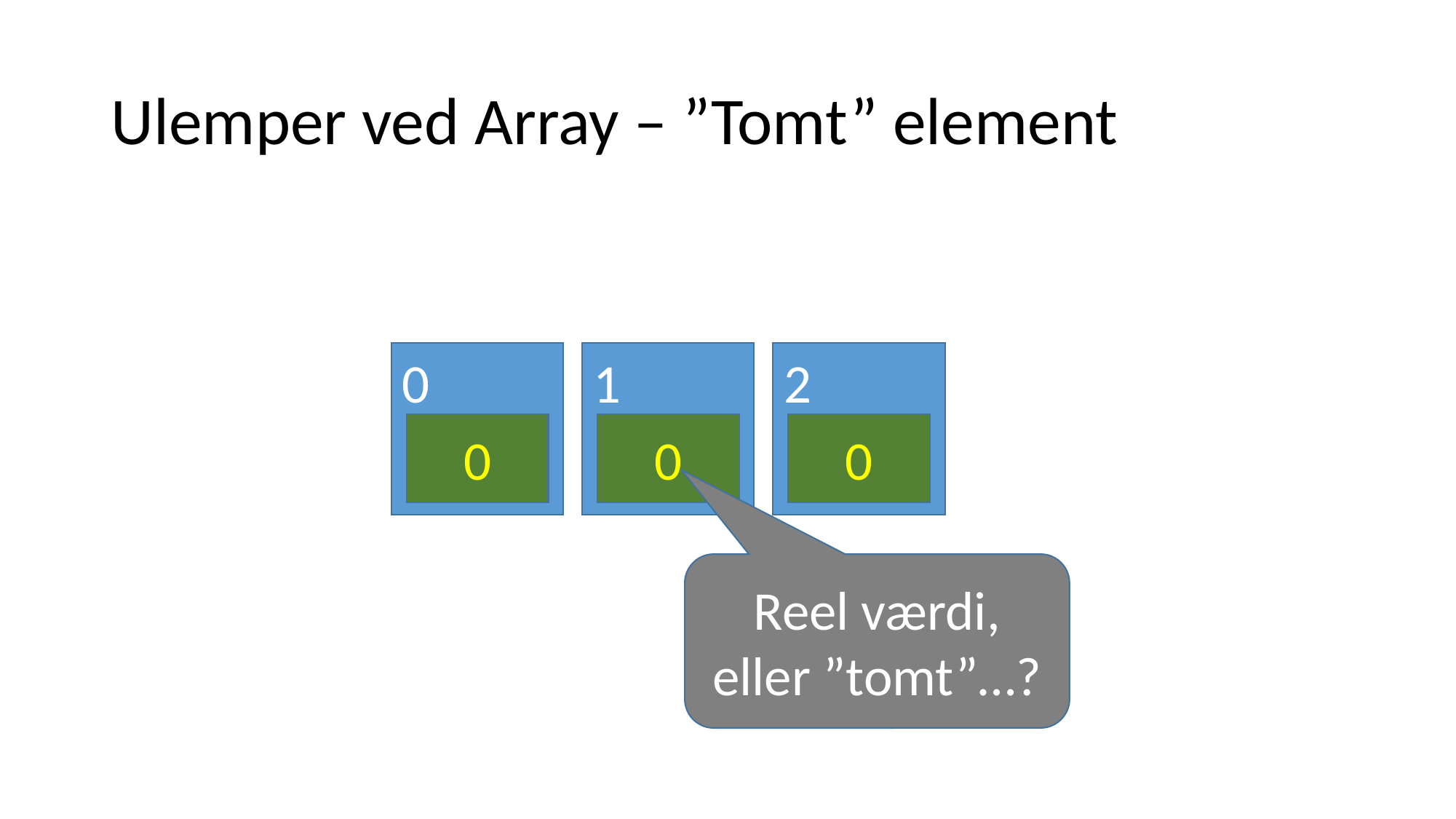

# Ulemper ved Array – ”Tomt” element
0
1
2
0
0
0
Reel værdi, eller ”tomt”…?